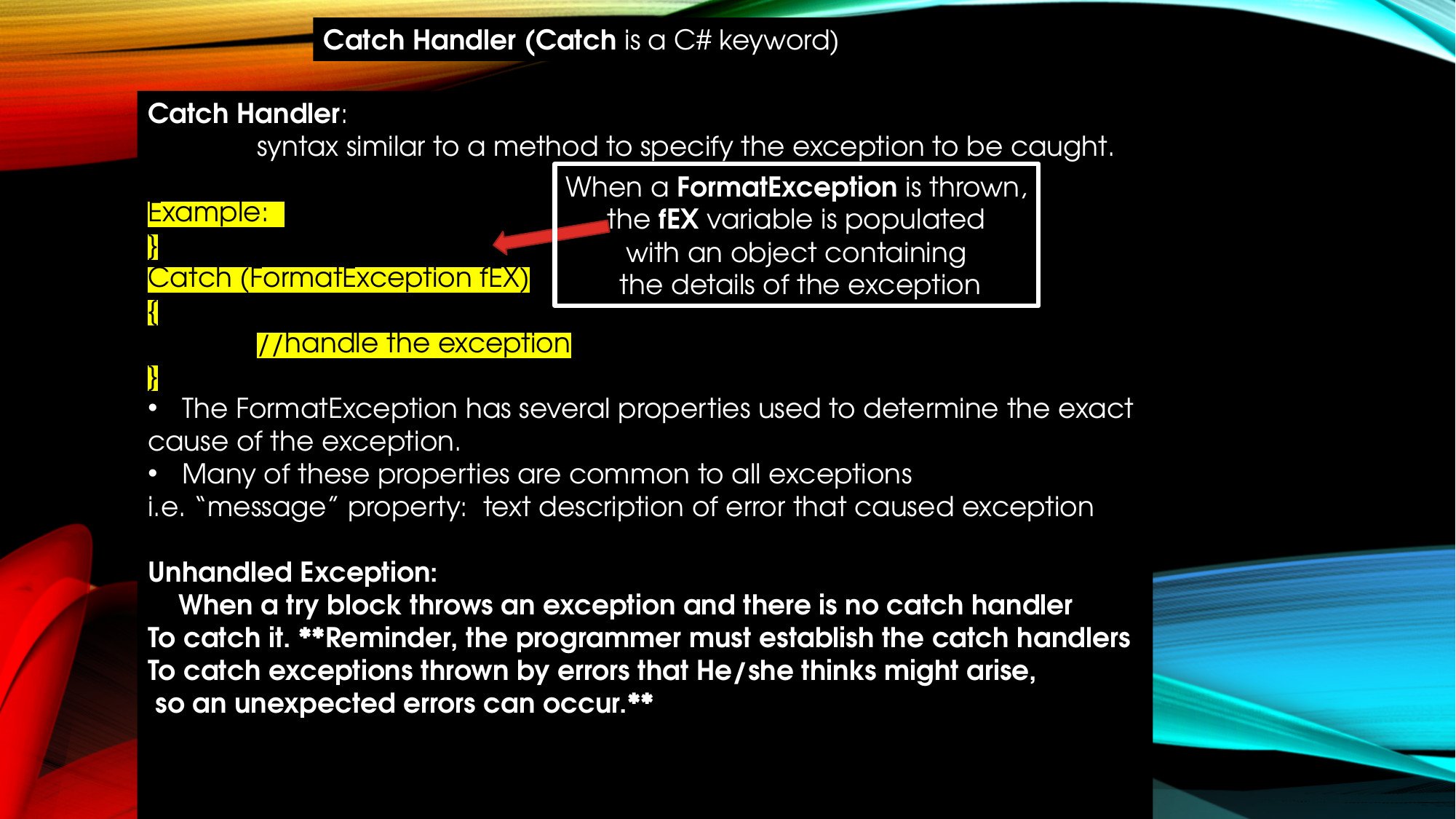

Catch Handler (Catch is a C# keyword)
Catch Handler:
	syntax similar to a method to specify the exception to be caught.

Example:
}
Catch (FormatException fEX)
{
	//handle the exception
}
The FormatException has several properties used to determine the exact
cause of the exception.
Many of these properties are common to all exceptions
i.e. “message” property:  text description of error that caused exception

Unhandled Exception:
    When a try block throws an exception and there is no catch handler
To catch it. **Reminder, the programmer must establish the catch handlers
To catch exceptions thrown by errors that He/she thinks might arise,
 so an unexpected errors can occur.**

When a FormatException is thrown,
 the fEX variable is populated
with an object containing
 the details of the exception